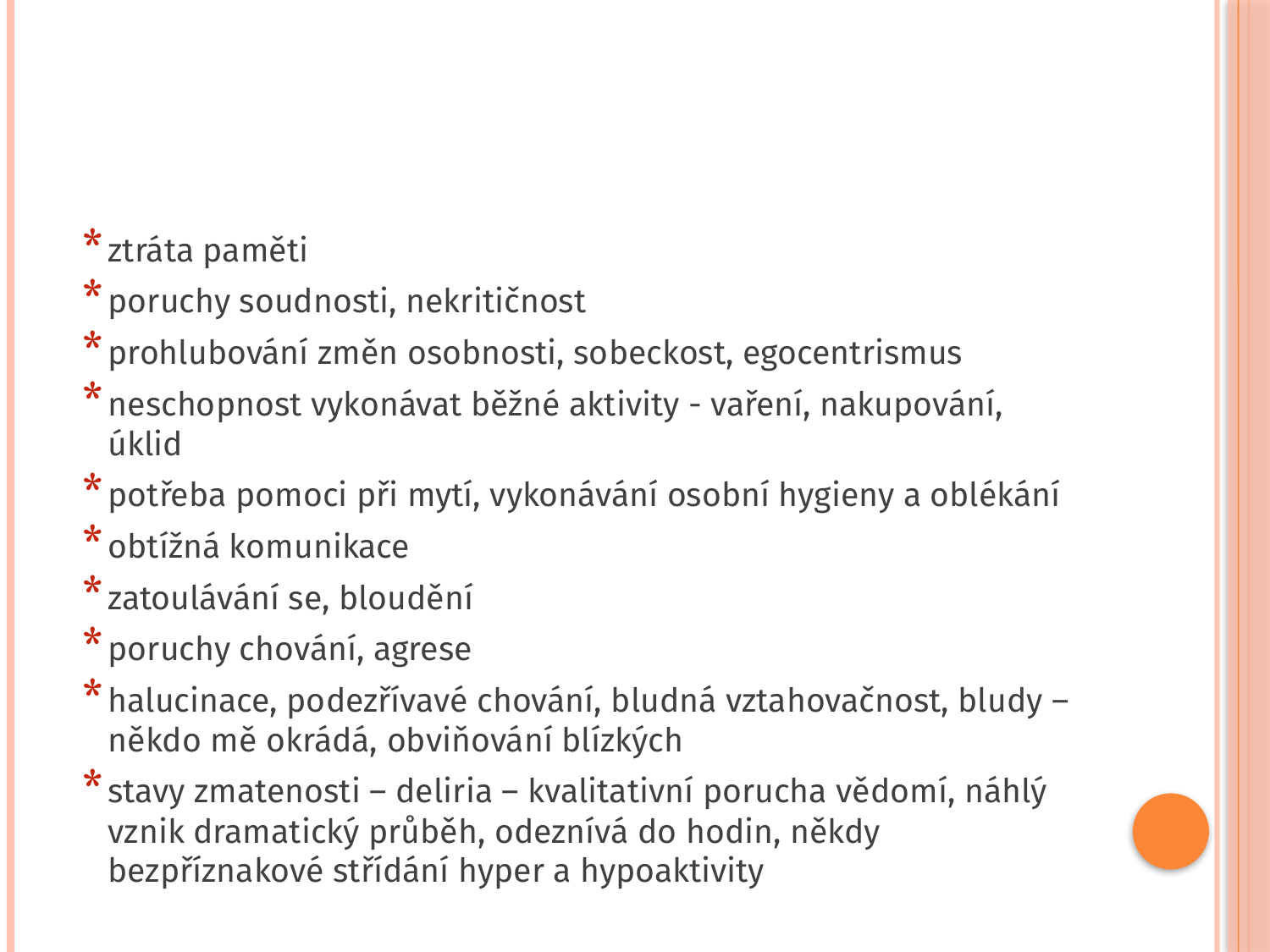

#
ztráta paměti
poruchy soudnosti, nekritičnost
prohlubování změn osobnosti, sobeckost, egocentrismus
neschopnost vykonávat běžné aktivity - vaření, nakupování, úklid
potřeba pomoci při mytí, vykonávání osobní hygieny a oblékání
obtížná komunikace
zatoulávání se, bloudění
poruchy chování, agrese
halucinace, podezřívavé chování, bludná vztahovačnost, bludy – někdo mě okrádá, obviňování blízkých
stavy zmatenosti – deliria – kvalitativní porucha vědomí, náhlý vznik dramatický průběh, odeznívá do hodin, někdy bezpříznakové střídání hyper a hypoaktivity